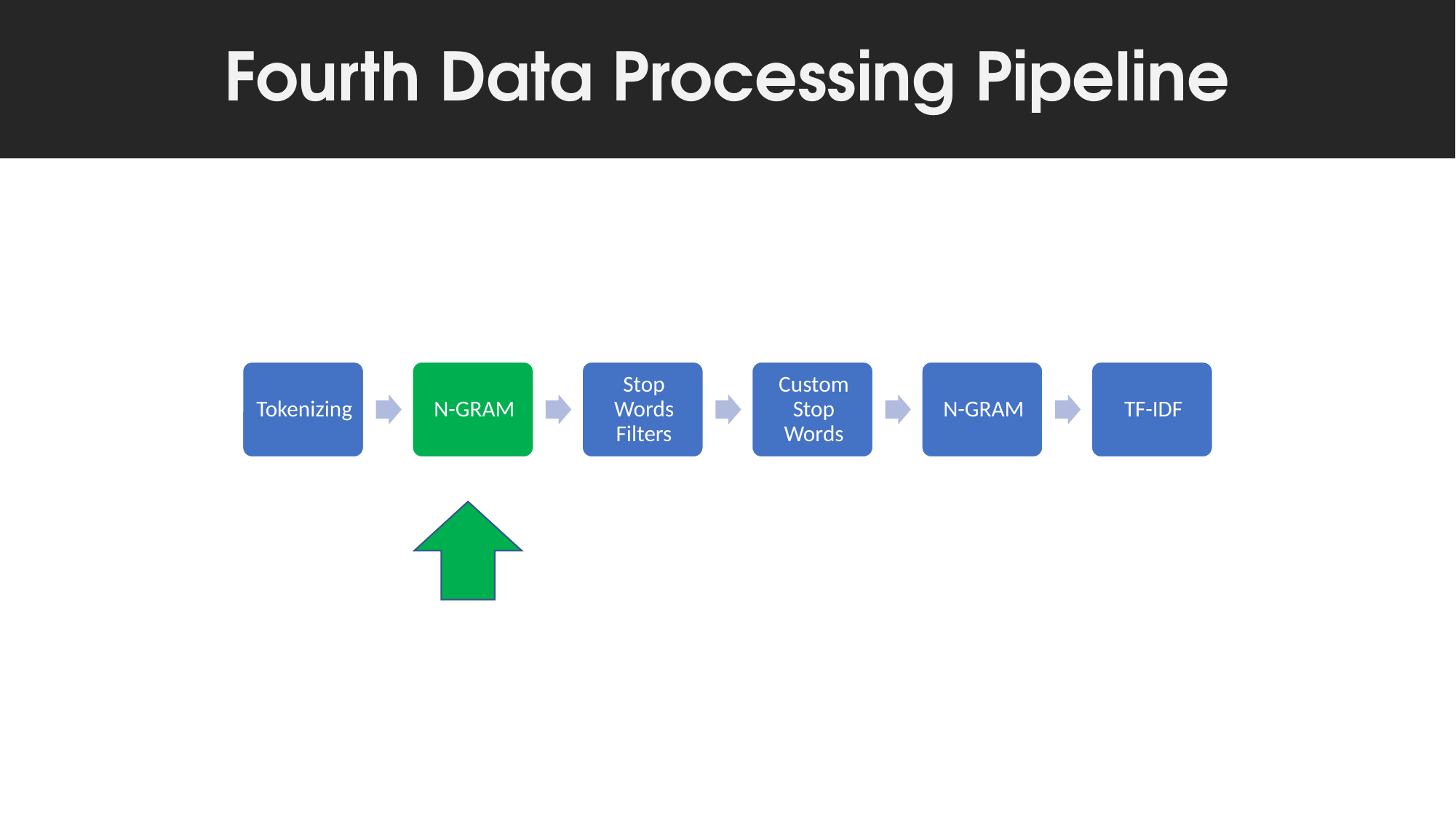

# Fourth Data Processing Pipeline
Tokenizing

N-GRAM

Stop Words Filters

Custom Stop Words

N-GRAM

TF-IDF